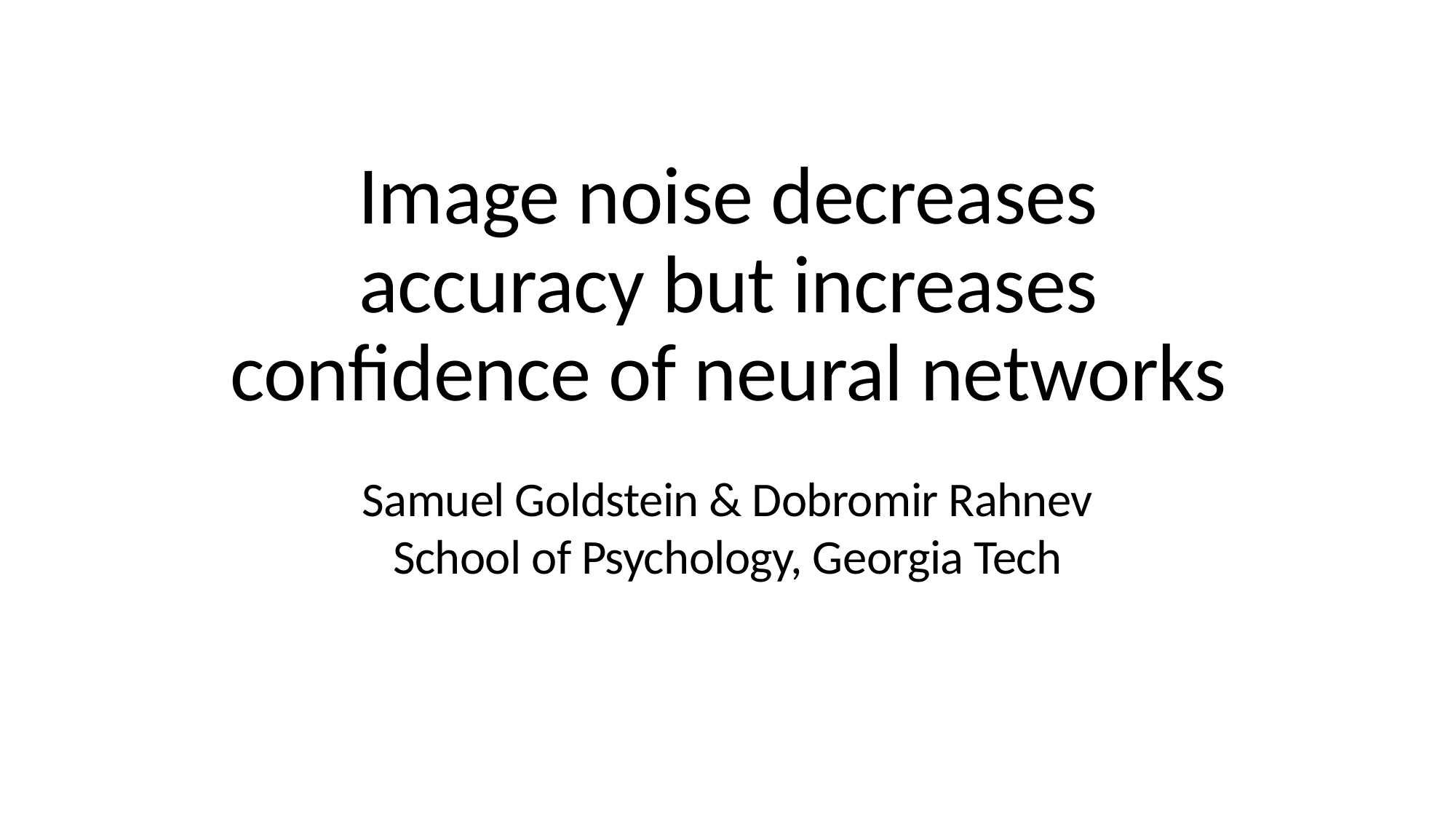

Image noise decreases accuracy but increases confidence of neural networks
Samuel Goldstein & Dobromir Rahnev
School of Psychology, Georgia Tech